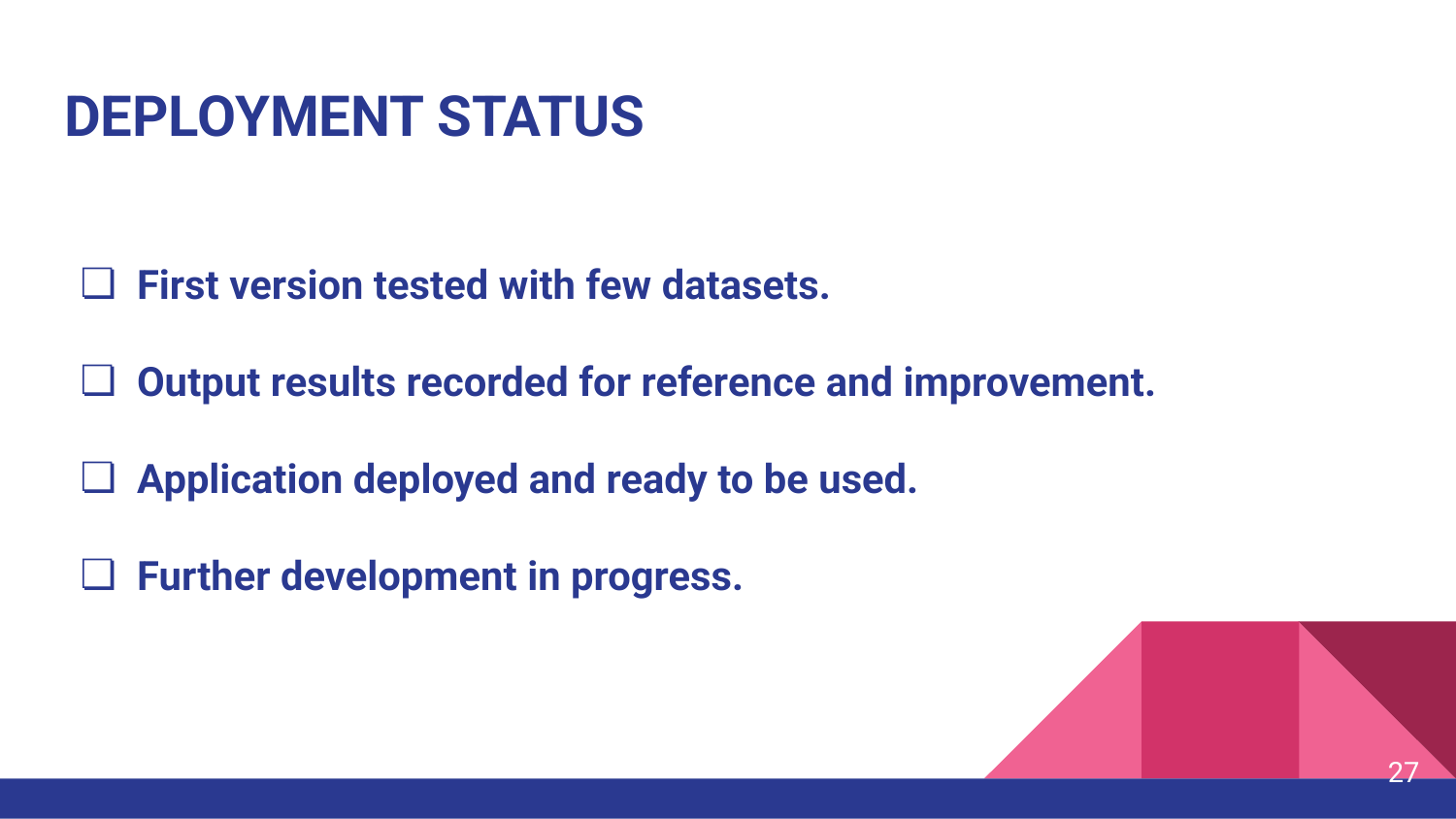

# DEPLOYMENT STATUS
First version tested with few datasets.
Output results recorded for reference and improvement.
Application deployed and ready to be used.
Further development in progress.

27